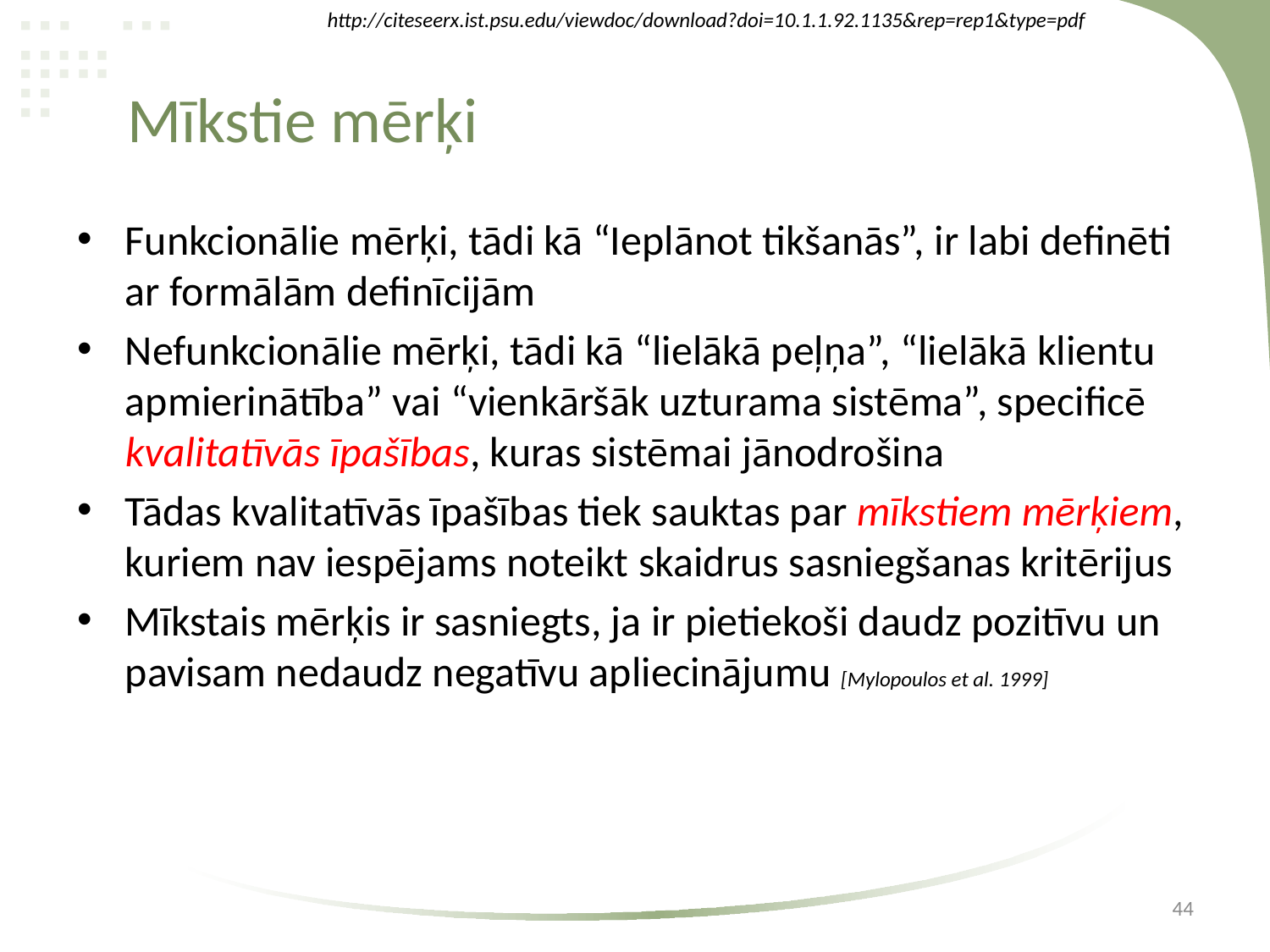

http://citeseerx.ist.psu.edu/viewdoc/download?doi=10.1.1.92.1135&rep=rep1&type=pdf
# Mīkstie mērķi
Funkcionālie mērķi, tādi kā “Ieplānot tikšanās”, ir labi definēti ar formālām definīcijām
Nefunkcionālie mērķi, tādi kā “lielākā peļņa”, “lielākā klientu apmierinātība” vai “vienkāršāk uzturama sistēma”, specificē kvalitatīvās īpašības, kuras sistēmai jānodrošina
Tādas kvalitatīvās īpašības tiek sauktas par mīkstiem mērķiem, kuriem nav iespējams noteikt skaidrus sasniegšanas kritērijus
Mīkstais mērķis ir sasniegts, ja ir pietiekoši daudz pozitīvu un pavisam nedaudz negatīvu apliecinājumu [Mylopoulos et al. 1999]

44